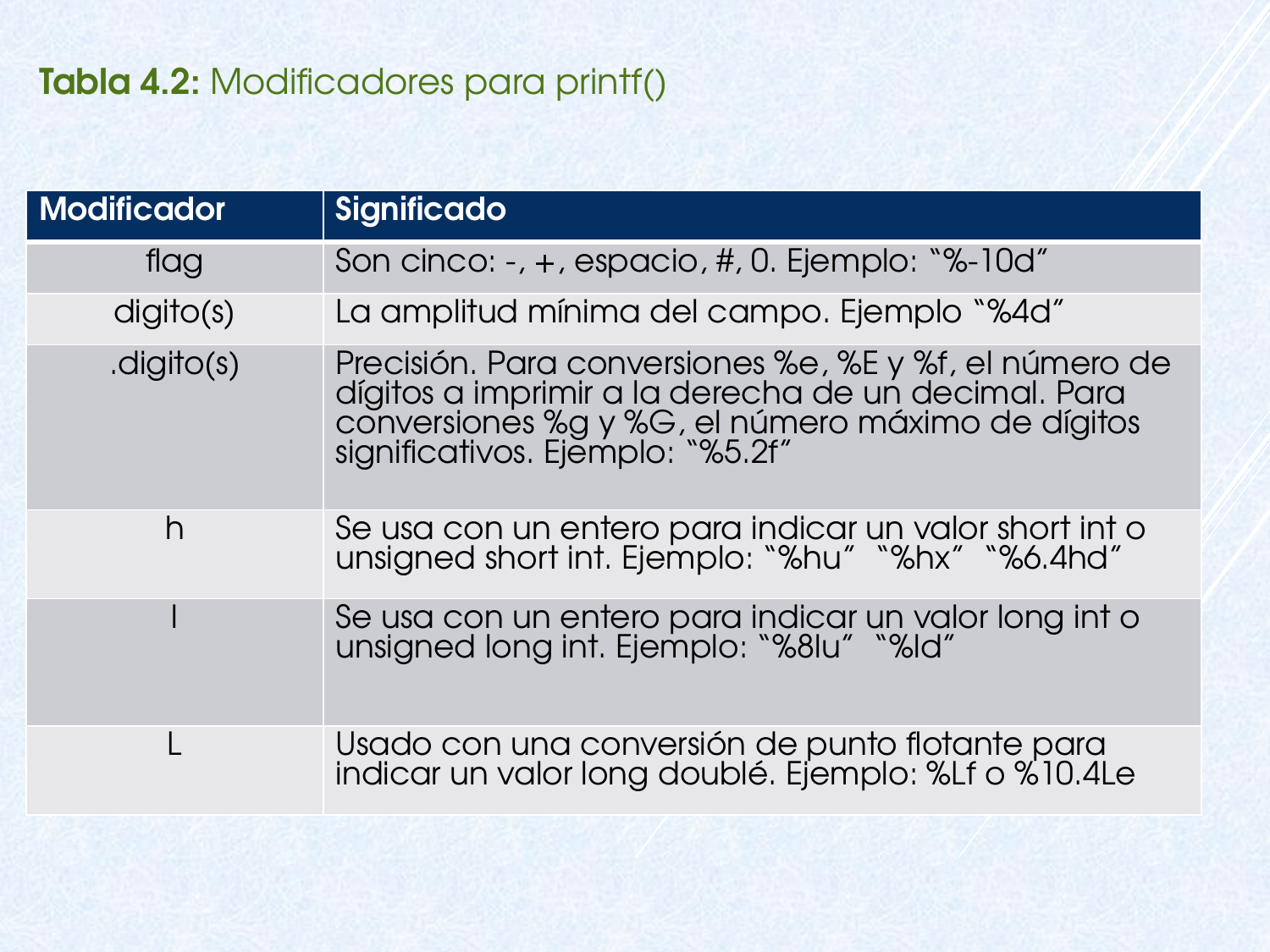

Tabla 4.2: Modificadores para printf()

| Modificador | Significado |
| --- | --- |
| flag | Son cinco: -, +, espacio, #, 0. Ejemplo: “%-10d” |
| digito(s) | La amplitud mínima del campo. Ejemplo “%4d” |
| .digito(s) | Precisión. Para conversiones %e, %E y %f, el número de dígitos a imprimir a la derecha de un decimal. Para conversiones %g y %G, el número máximo de dígitos significativos. Ejemplo: “%5.2f” |
| h | Se usa con un entero para indicar un valor short int o unsigned short int. Ejemplo: “%hu” “%hx” “%6.4hd” |
| l | Se usa con un entero para indicar un valor long int o unsigned long int. Ejemplo: “%8lu” “%ld” |
| L | Usado con una conversión de punto flotante para indicar un valor long doublé. Ejemplo: %Lf o %10.4Le |